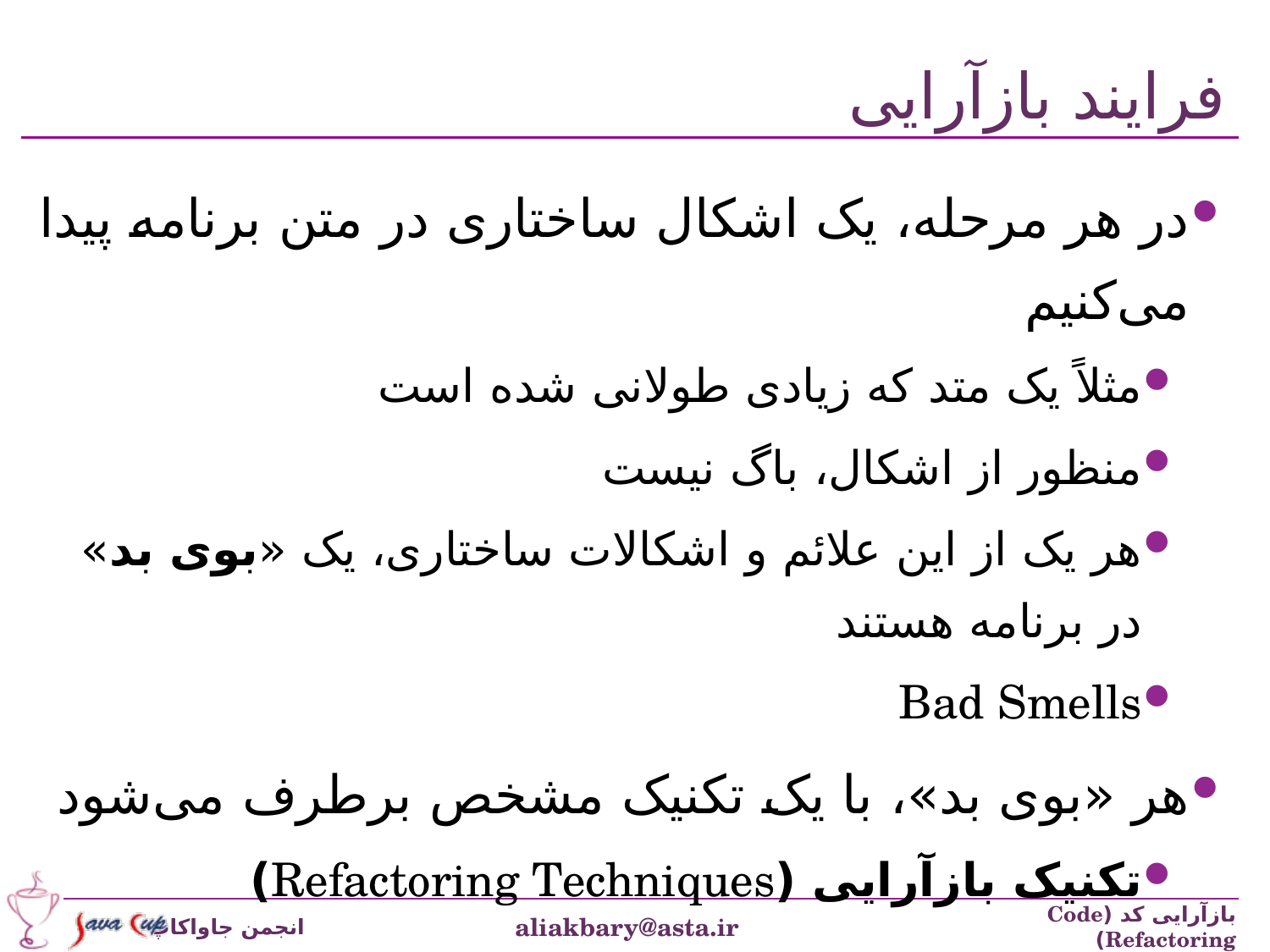

# فرایند بازآرایی
در هر مرحله، یک اشکال ساختاری در متن برنامه پیدا می‌کنیم
مثلاً یک متد که زیادی طولانی شده است
منظور از اشکال، باگ نیست
هر یک از این علائم و اشکالات ساختاری، یک «بوی بد» در برنامه هستند
Bad Smells
هر «بوی بد»، با یک تکنیک مشخص برطرف می‌شود
تکنیک بازآرایی (Refactoring Techniques)